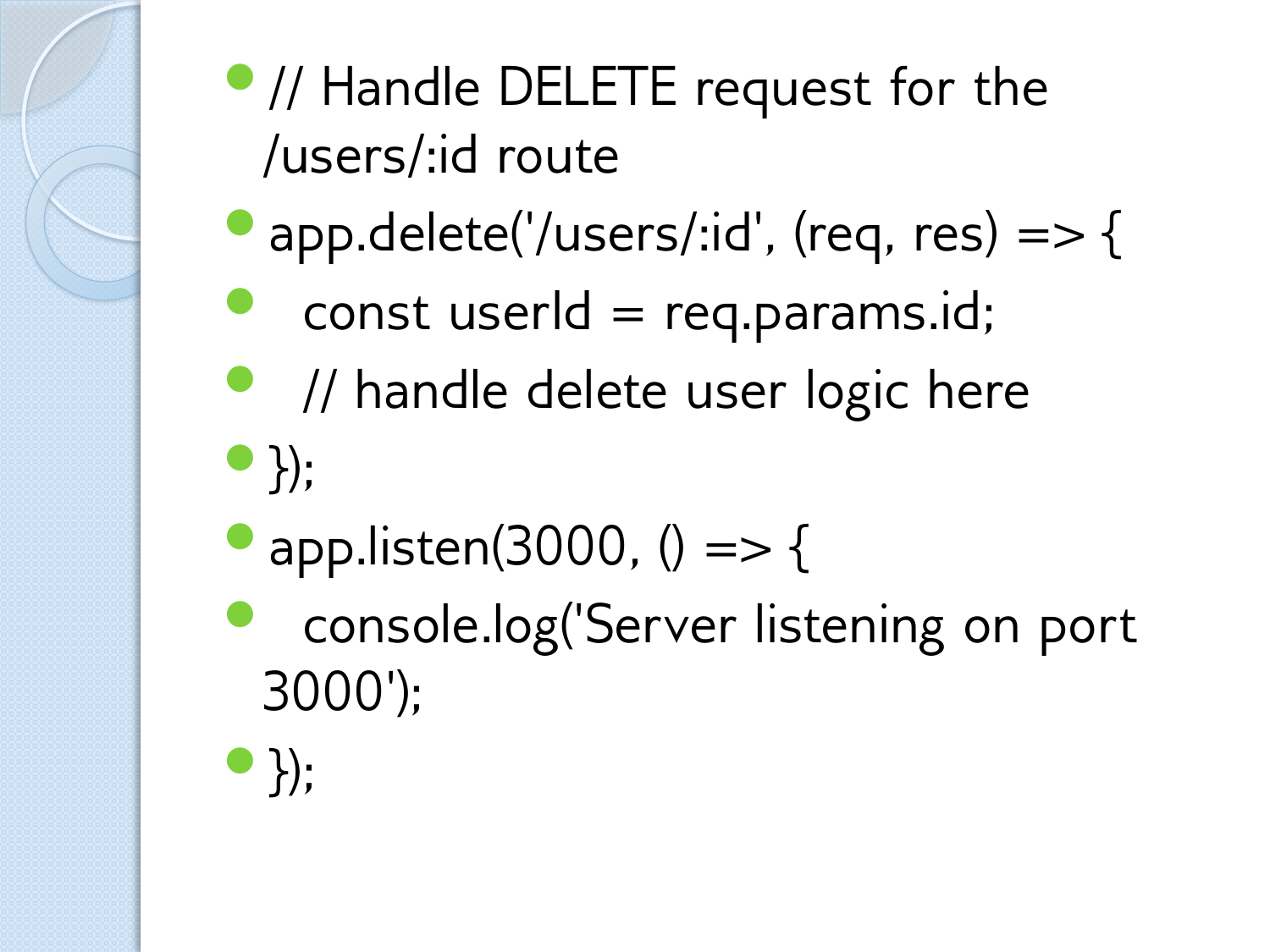

// Handle DELETE request for the /users/:id route
app.delete('/users/:id', (req, res) => {
  const userId = req.params.id;
  // handle delete user logic here
});
app.listen(3000, () => {
  console.log('Server listening on port 3000');
});